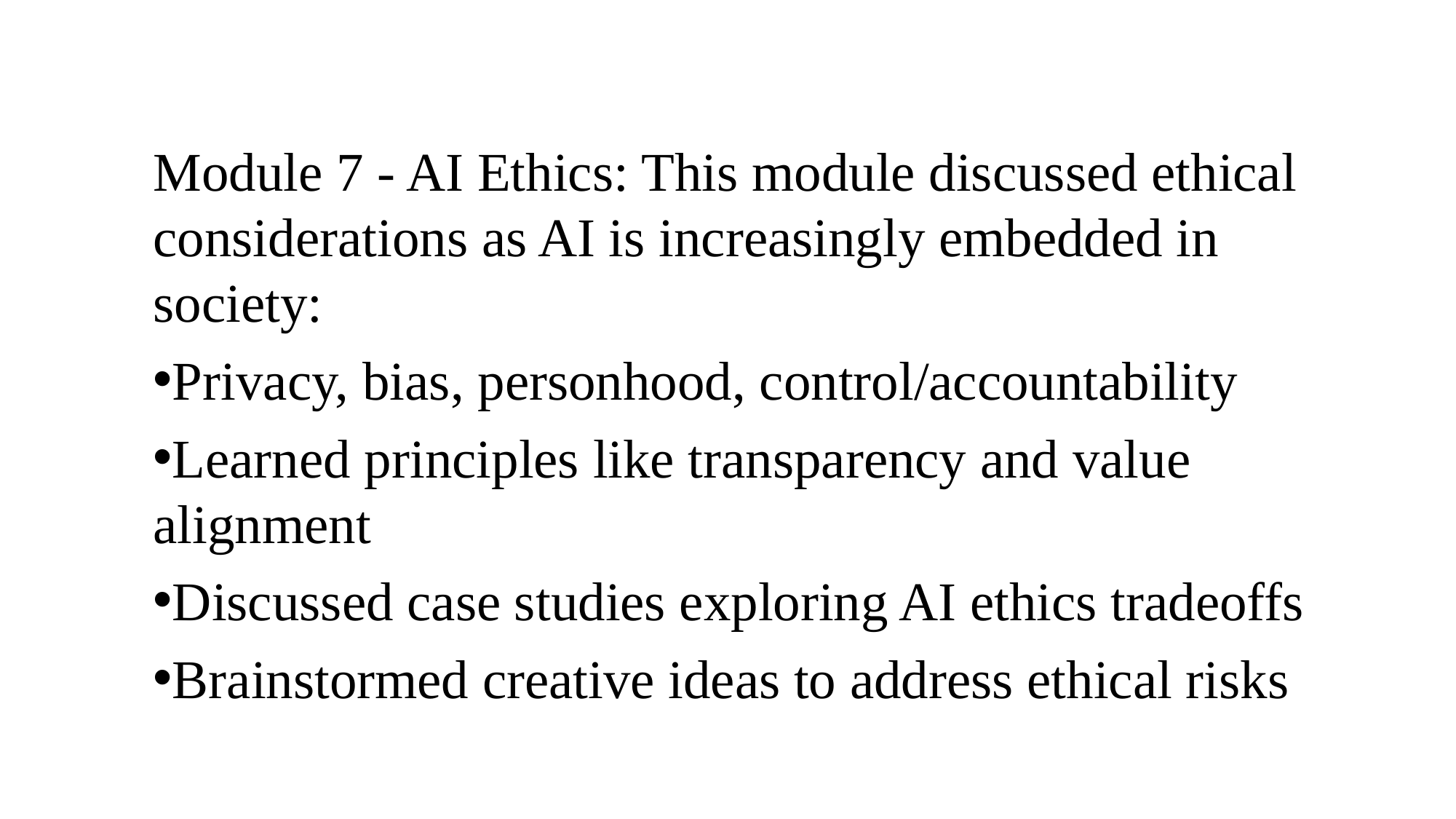

Module 7 - AI Ethics: This module discussed ethical considerations as AI is increasingly embedded in society:
Privacy, bias, personhood, control/accountability
Learned principles like transparency and value alignment
Discussed case studies exploring AI ethics tradeoffs
Brainstormed creative ideas to address ethical risks